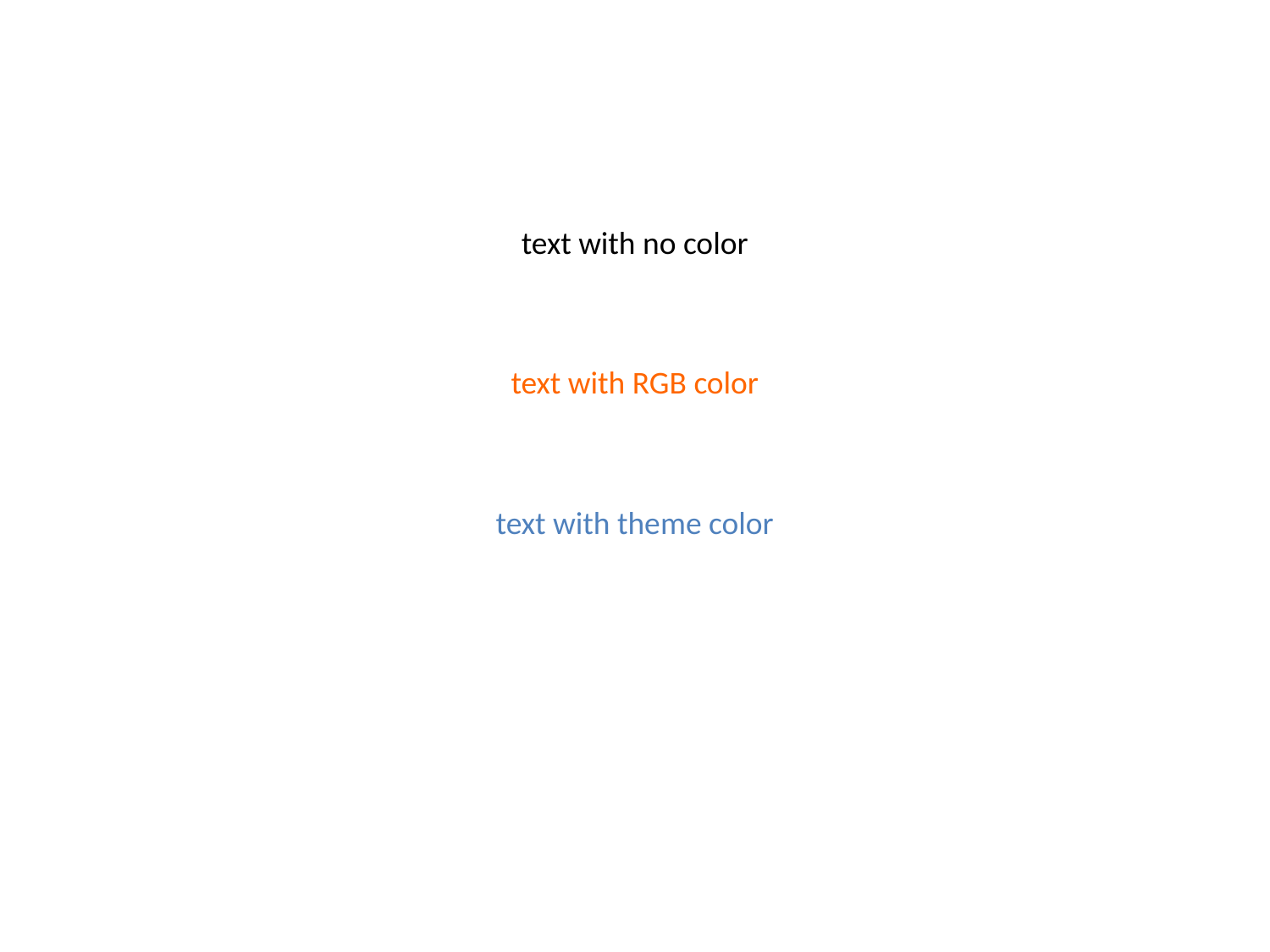

text with no color
text with RGB color
text with theme color